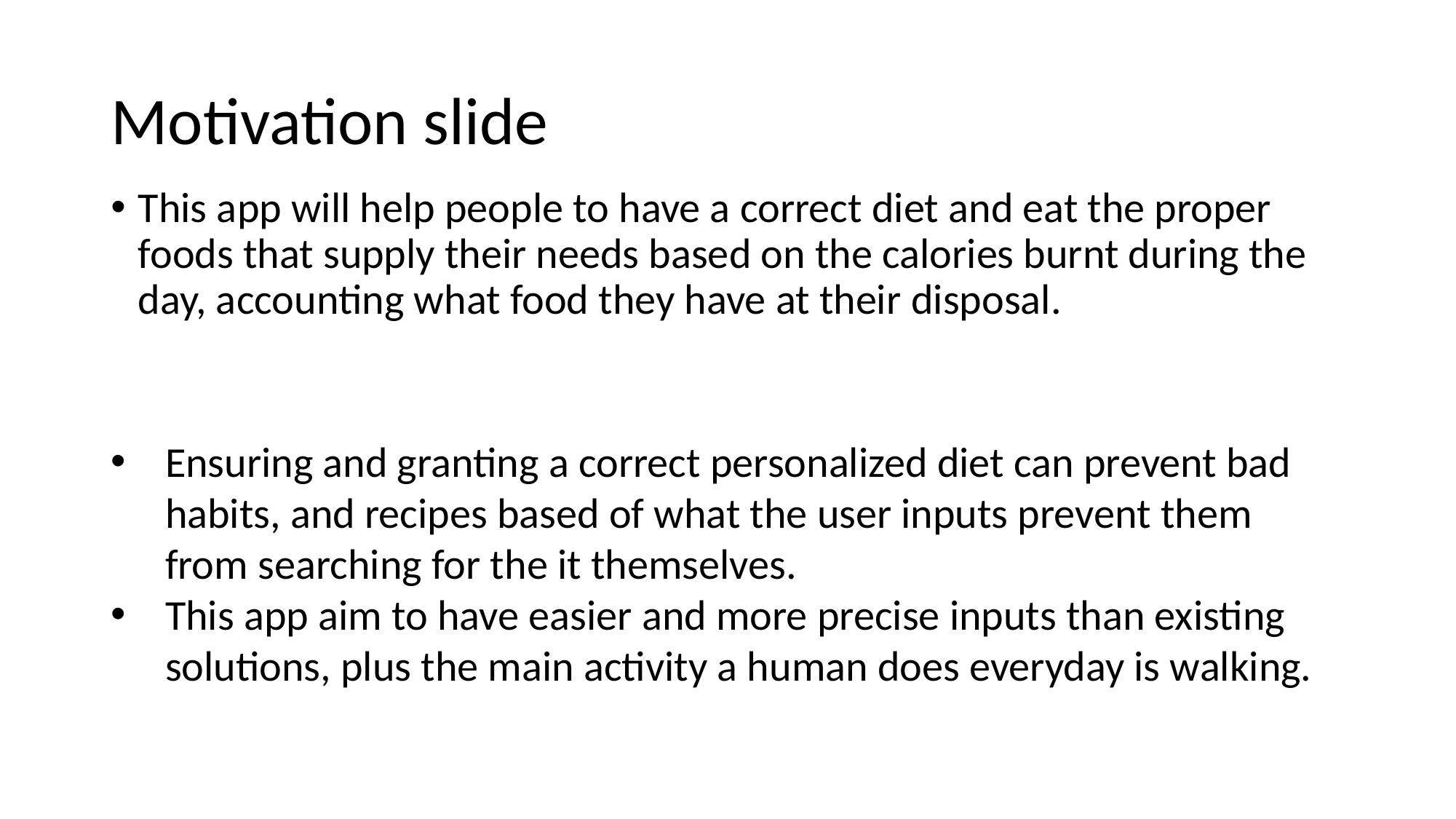

# Motivation slide
This app will help people to have a correct diet and eat the proper foods that supply their needs based on the calories burnt during the day, accounting what food they have at their disposal.
Ensuring and granting a correct personalized diet can prevent bad habits, and recipes based of what the user inputs prevent them from searching for the it themselves.
This app aim to have easier and more precise inputs than existing solutions, plus the main activity a human does everyday is walking.